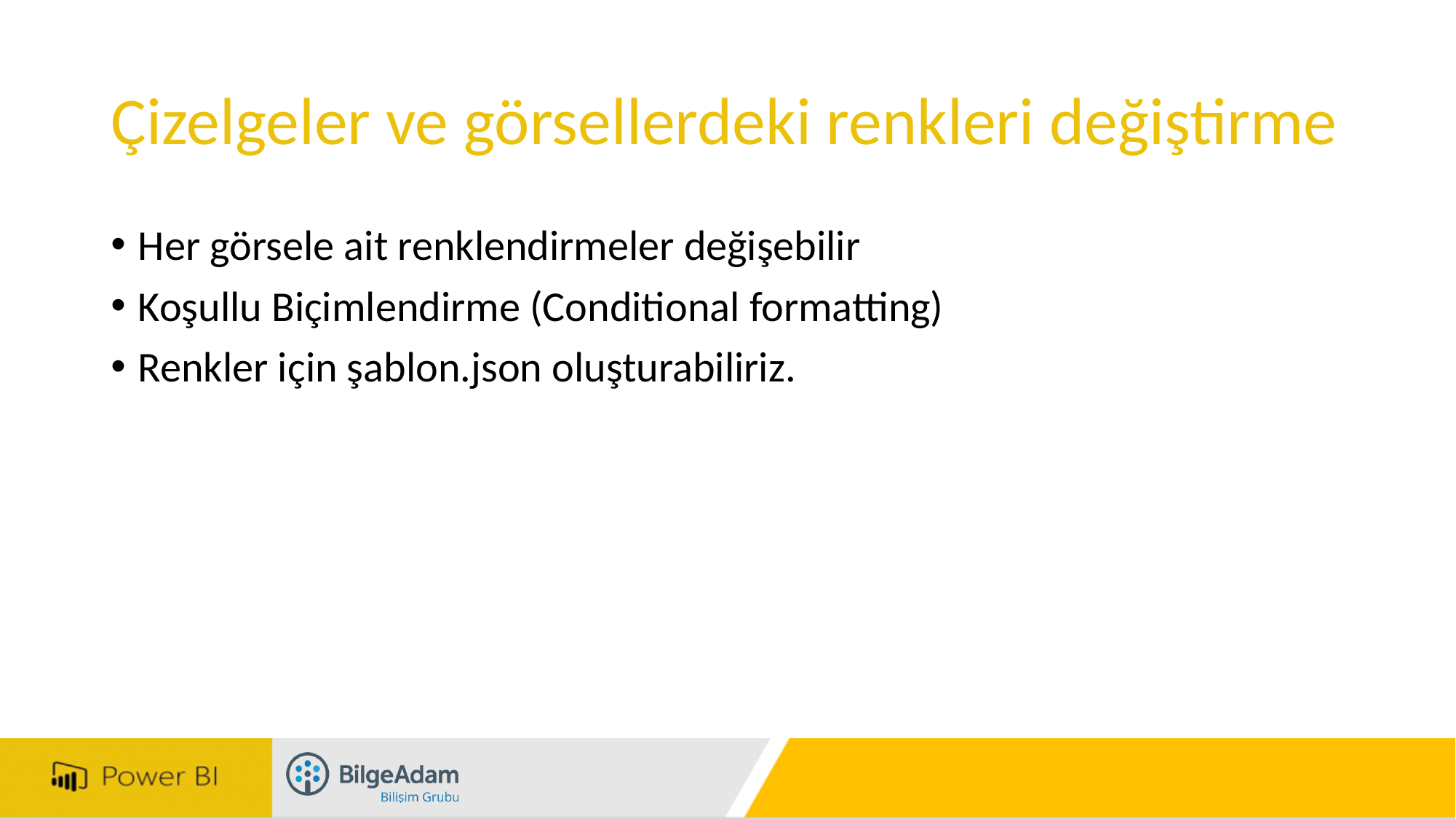

# Çizelgeler ve görsellerdeki renkleri değiştirme
Her görsele ait renklendirmeler değişebilir
Koşullu Biçimlendirme (Conditional formatting)
Renkler için şablon.json oluşturabiliriz.